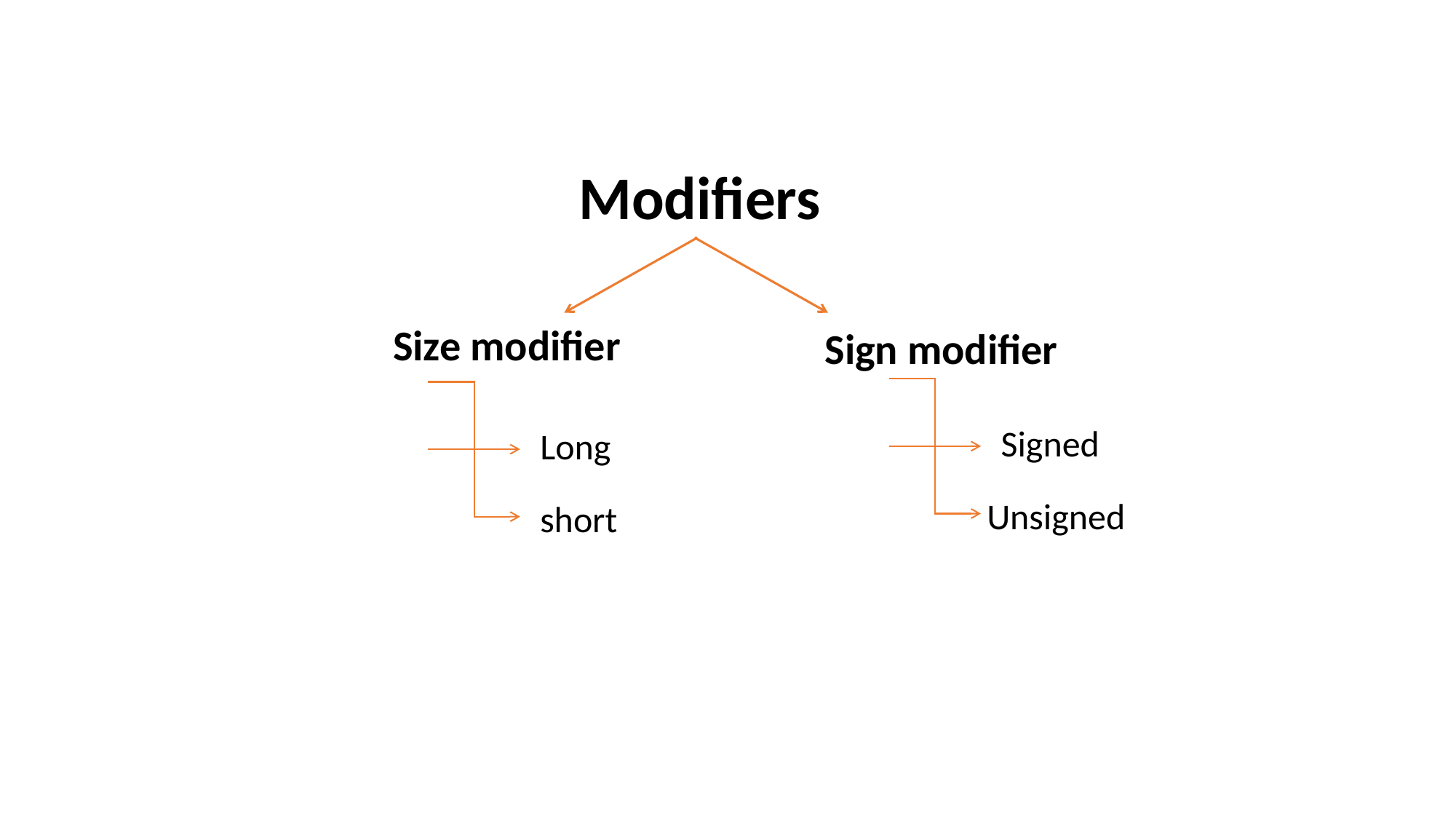

Modifiers
Size modifier
Sign modifier
Signed
Long
Unsigned
short